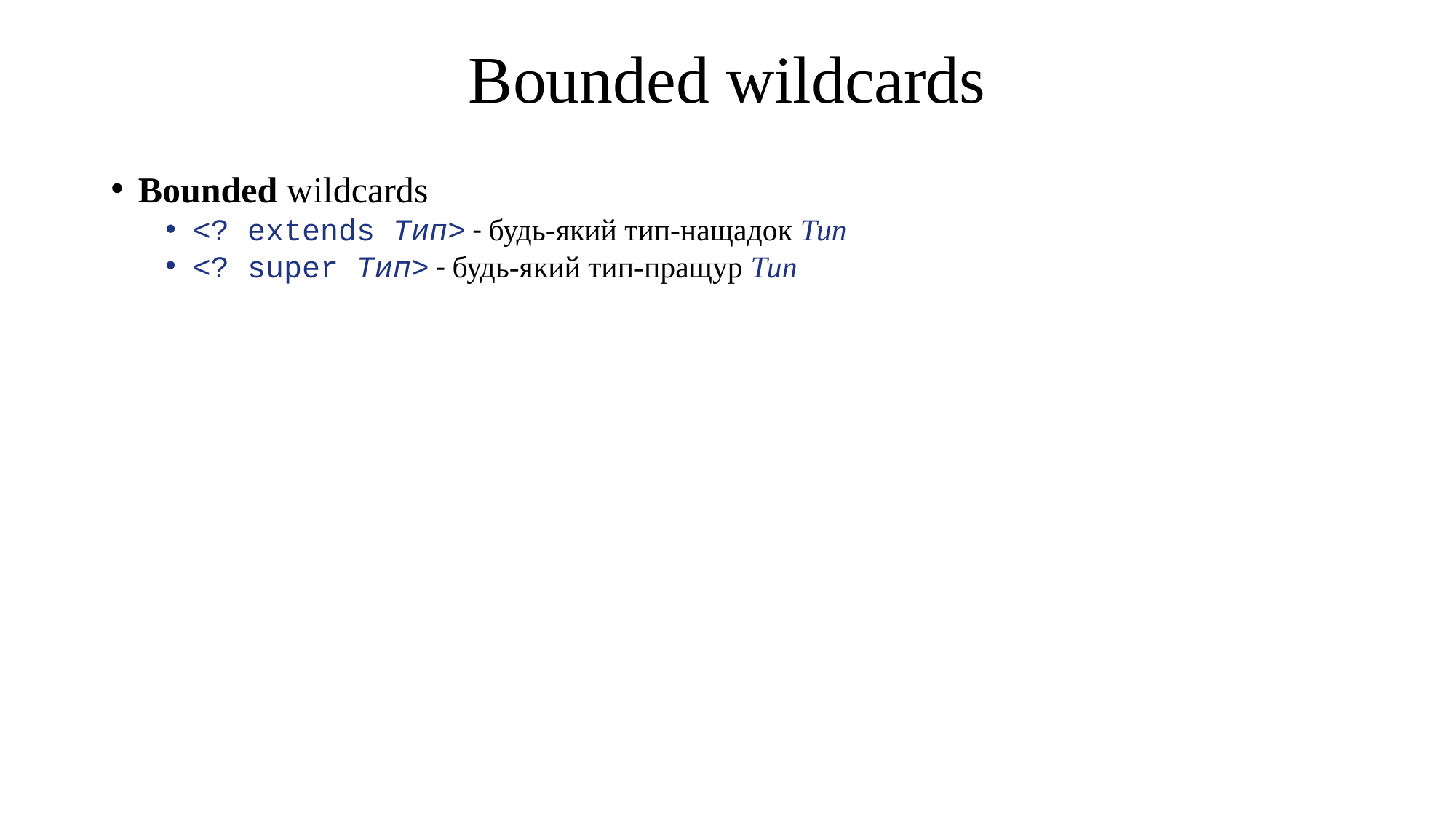

# Bounded wildcards
Bounded wildcards
<? extends Тип> - будь-який тип-нащадок Тип
<? super Тип> - будь-який тип-пращур Тип